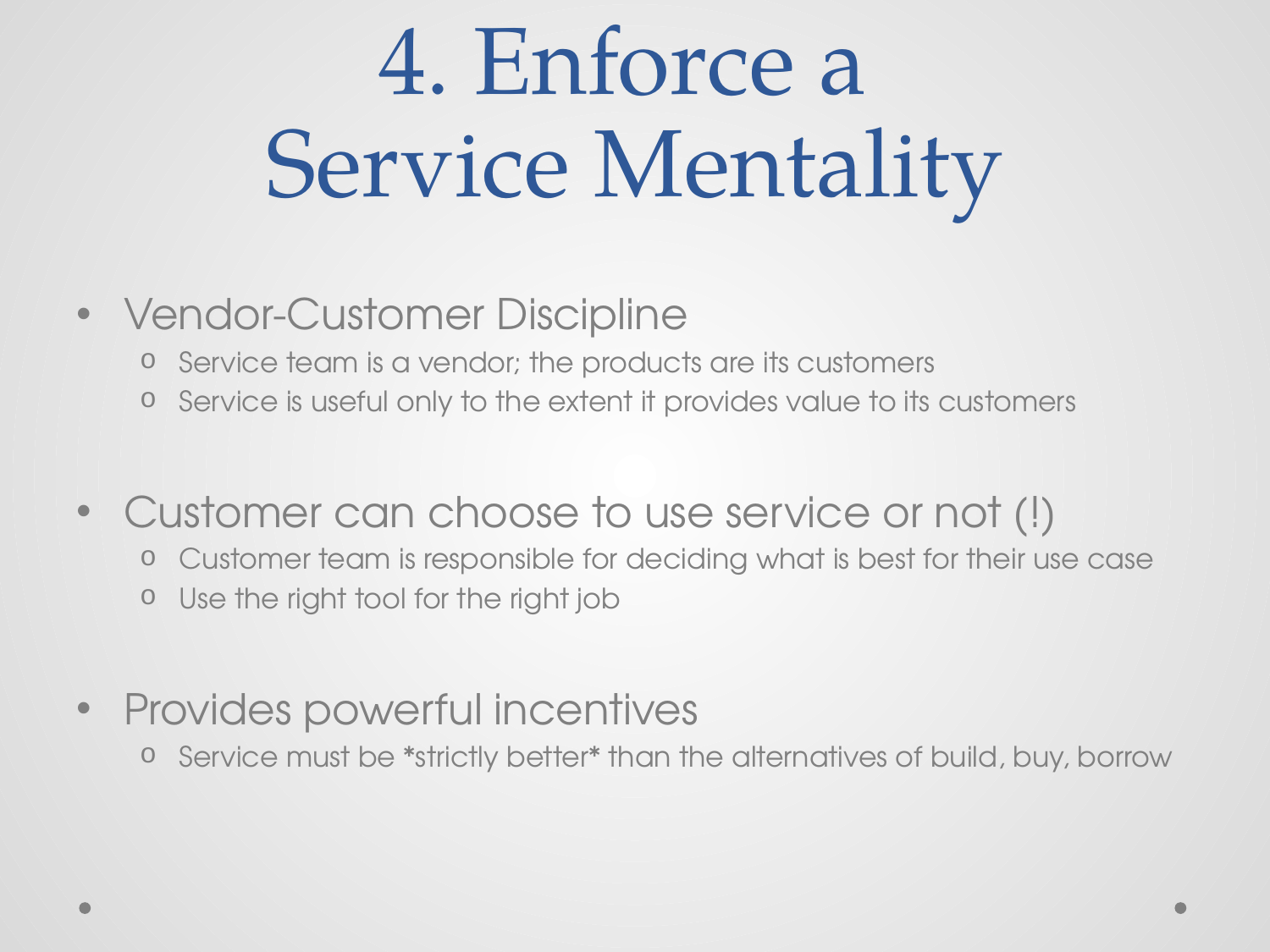

# 4. Enforce a Service Mentality

Vendor-Customer Discipline
Service team is a vendor; the products are its customers
Service is useful only to the extent it provides value to its customers

Customer can choose to use service or not (!)
Customer team is responsible for deciding what is best for their use case
Use the right tool for the right job

Provides powerful incentives
Service must be *strictly better* than the alternatives of build, buy, borrow